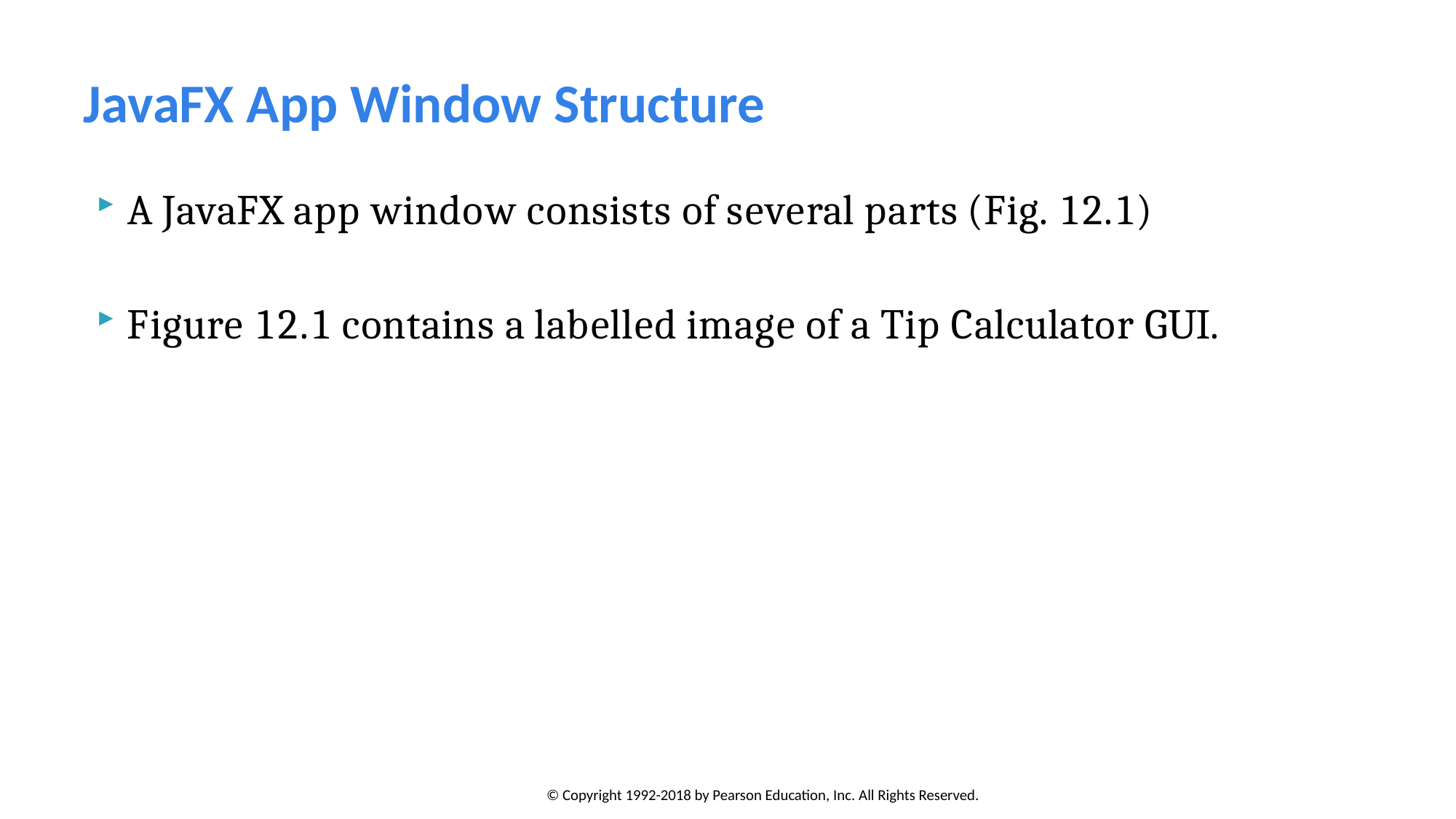

# JavaFX App Window Structure
A JavaFX app window consists of several parts (Fig. 12.1)

Figure 12.1 contains a labelled image of a Tip Calculator GUI.

© Copyright 1992-2018 by Pearson Education, Inc. All Rights Reserved.